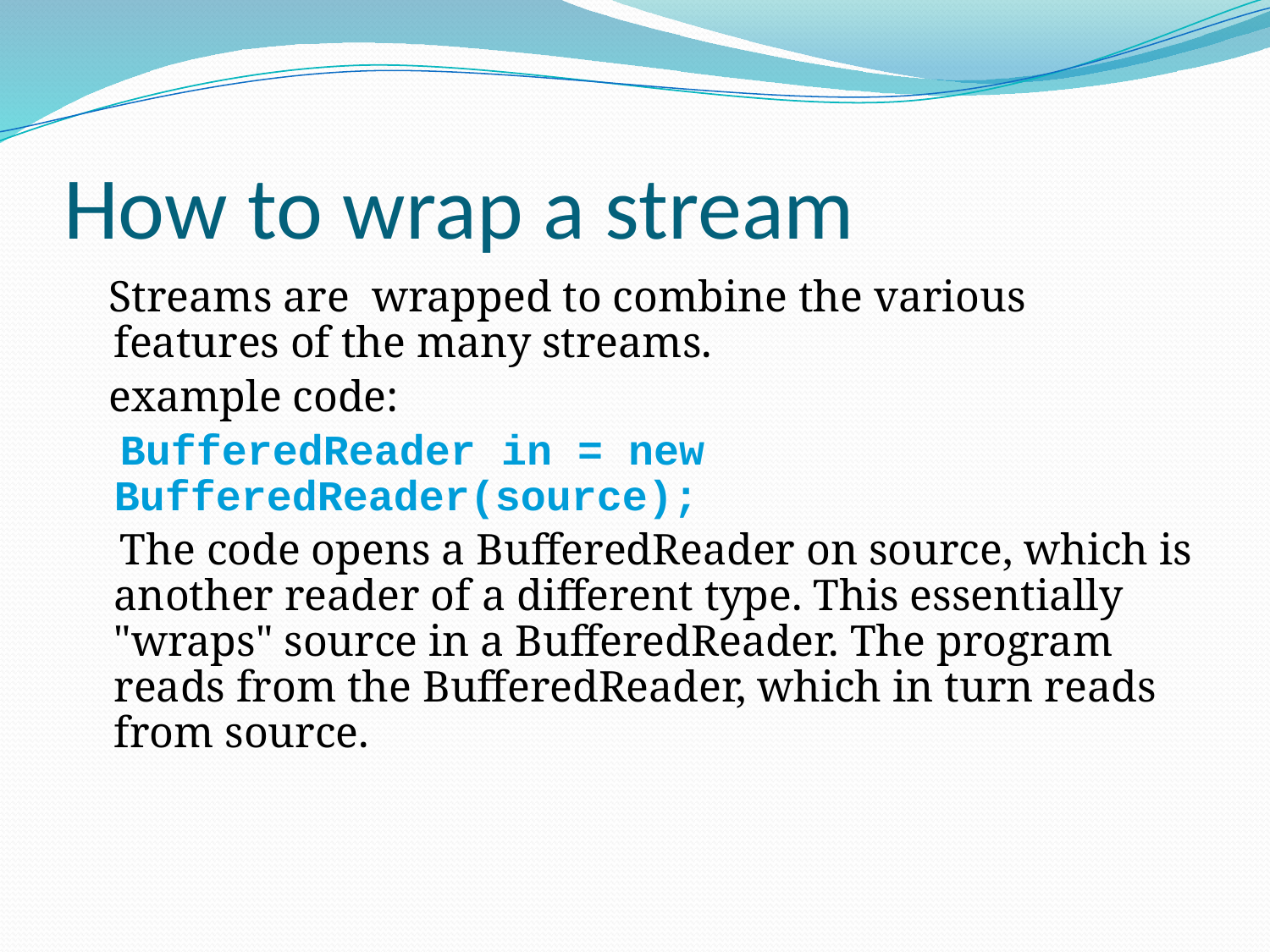

# How to wrap a stream
   Streams are  wrapped to combine the various features of the many streams.
   example code:
    BufferedReader in = new       BufferedReader(source);
    The code opens a BufferedReader on source, which is another reader of a different type. This essentially "wraps" source in a BufferedReader. The program reads from the BufferedReader, which in turn reads from source.